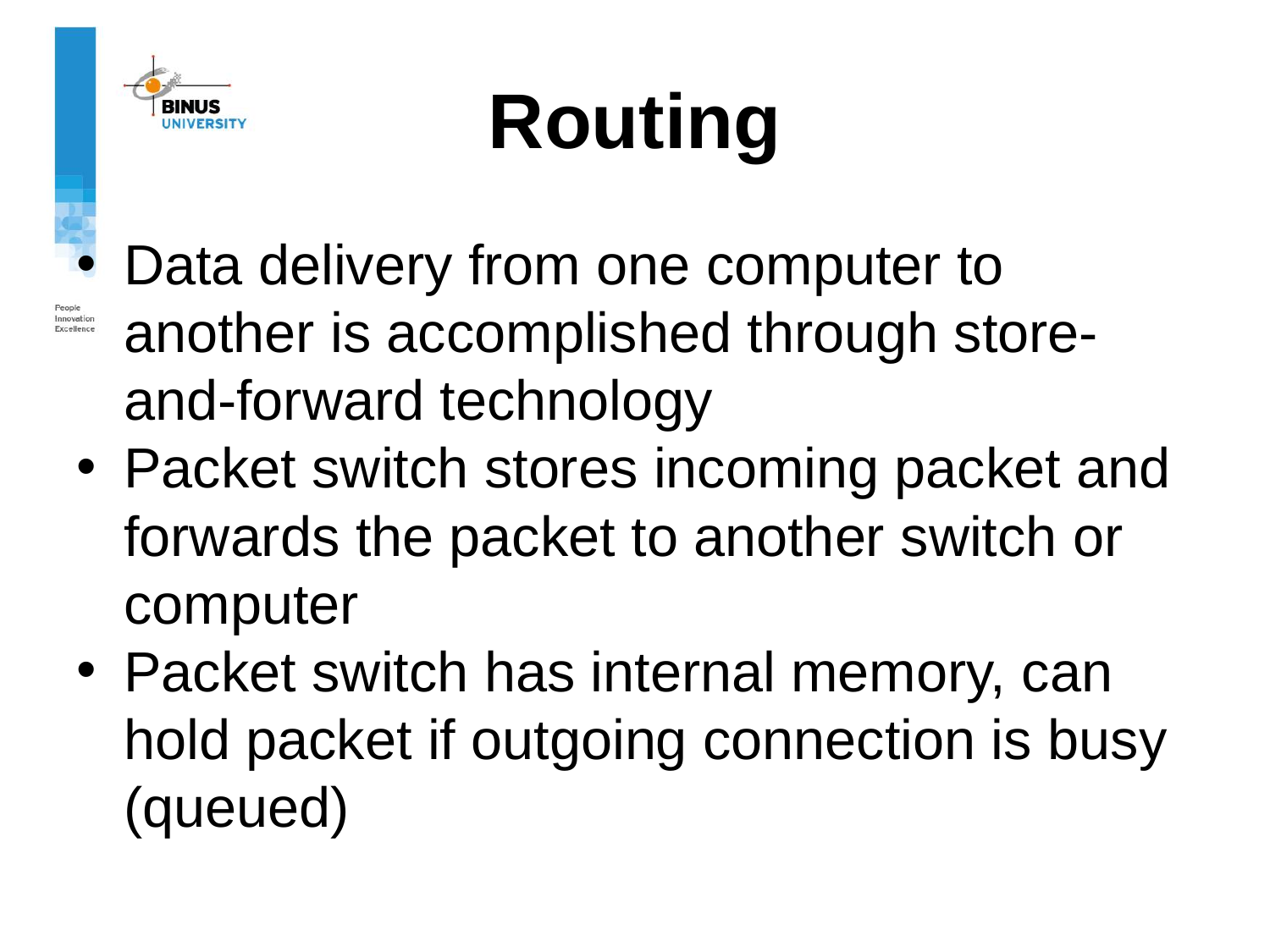

# Routing
Data delivery from one computer to another is accomplished through store-and-forward technology
Packet switch stores incoming packet and forwards the packet to another switch or computer
Packet switch has internal memory, can hold packet if outgoing connection is busy (queued)